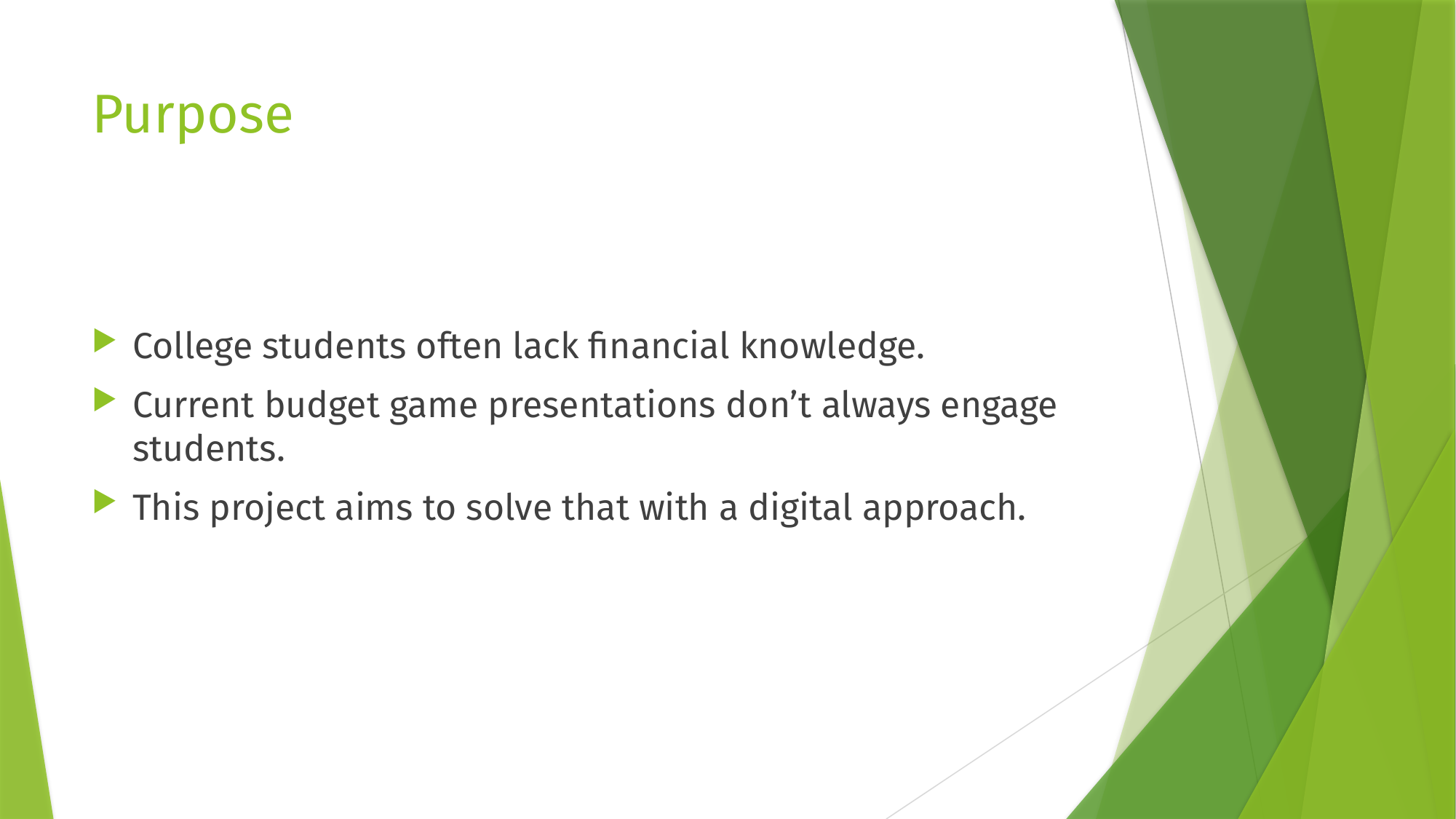

# Purpose

College students often lack financial knowledge.
Current budget game presentations don’t always engage students.
This project aims to solve that with a digital approach.